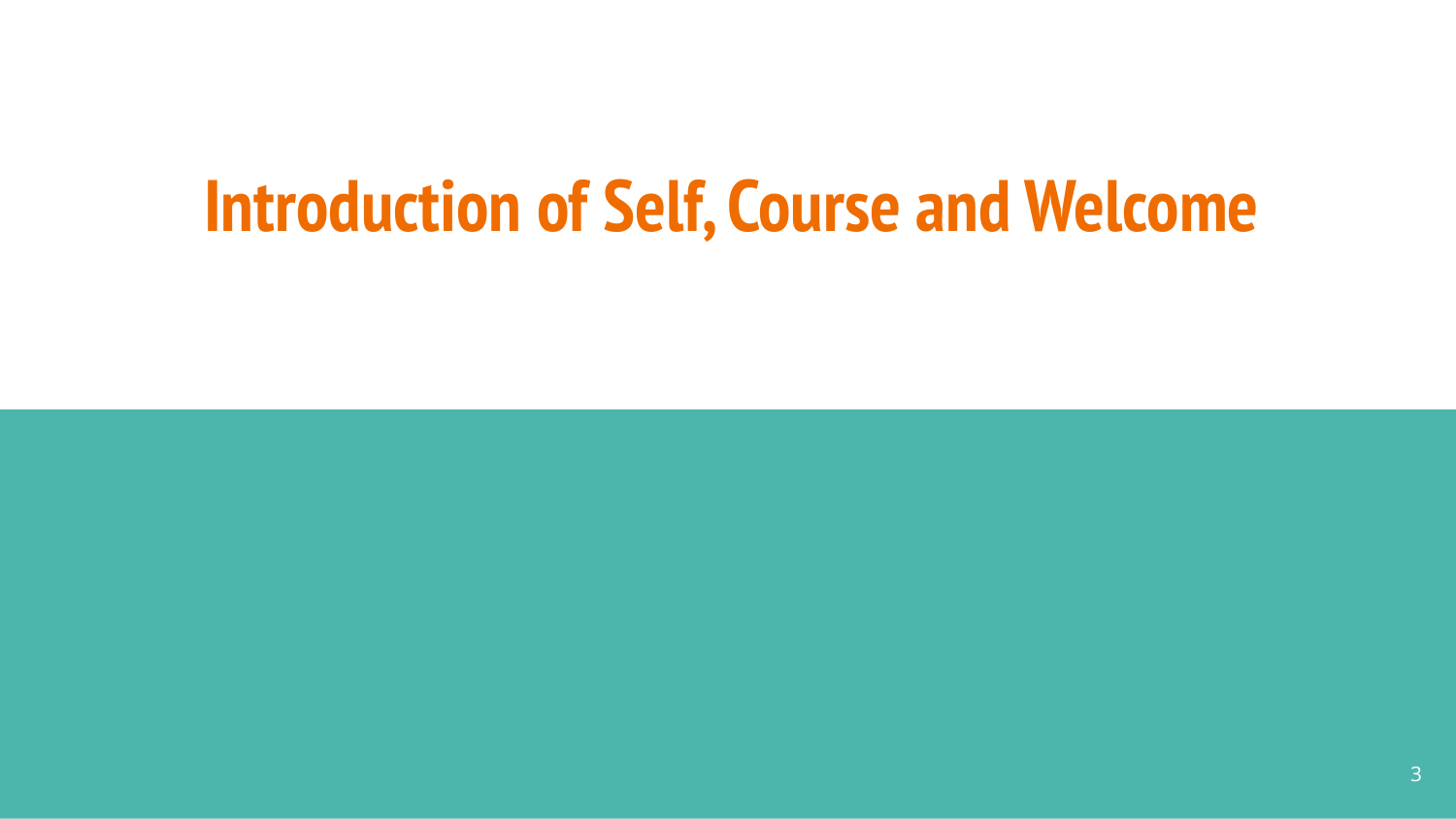

# Introduction of Self, Course and Welcome
3